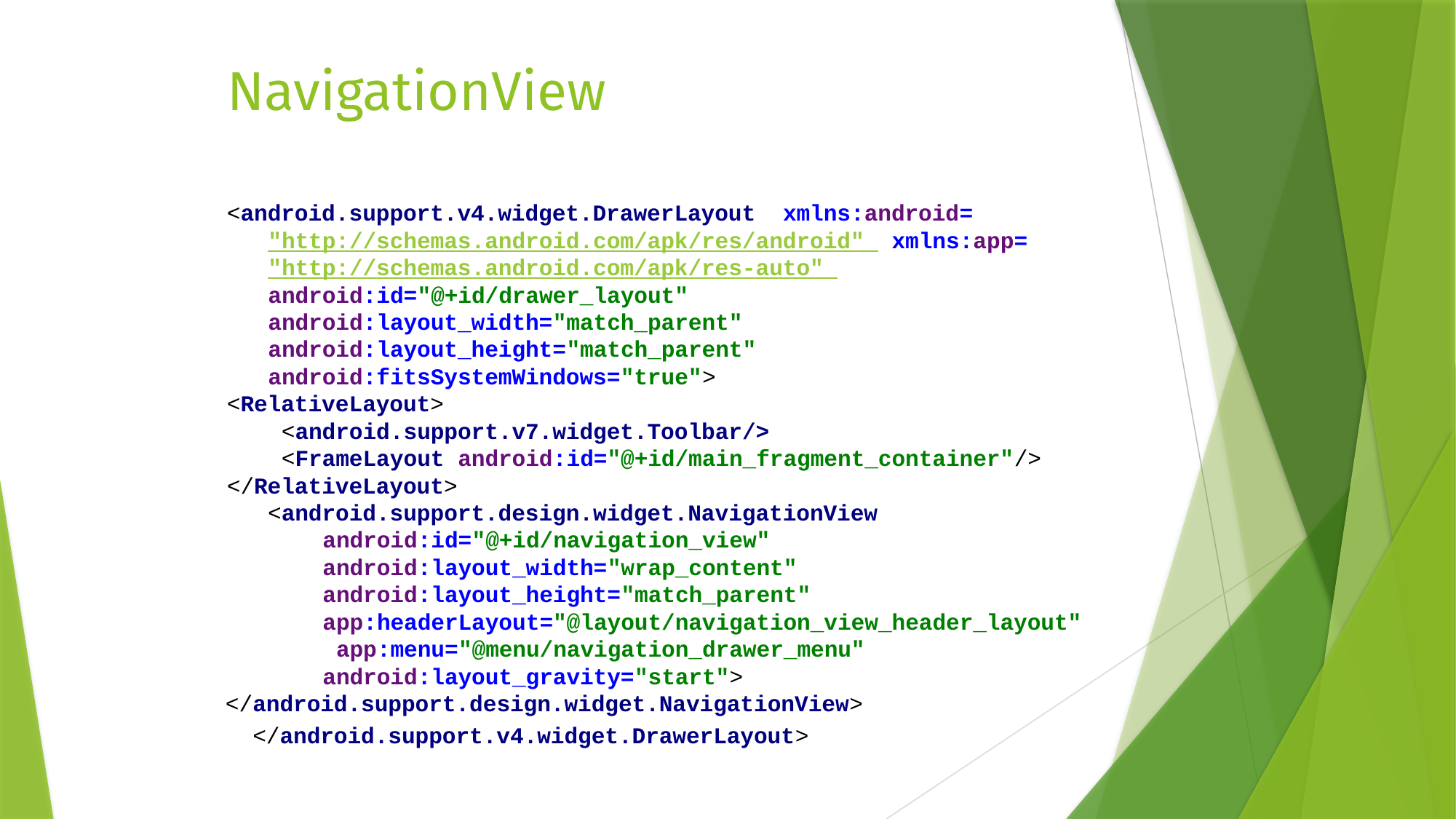

# NavigationView
<android.support.v4.widget.DrawerLayout  xmlns:android="http://schemas.android.com/apk/res/android"  xmlns:app="http://schemas.android.com/apk/res-auto"  android:id="@+id/drawer_layout"  android:layout_width="match_parent"  android:layout_height="match_parent"  android:fitsSystemWindows="true">
<RelativeLayout>
<android.support.v7.widget.Toolbar/>
<FrameLayout android:id="@+id/main_fragment_container"/>
</RelativeLayout>
<android.support.design.widget.NavigationView  android:id="@+id/navigation_view"  android:layout_width="wrap_content"  android:layout_height="match_parent"  app:headerLayout="@layout/navigation_view_header_layout"  app:menu="@menu/navigation_drawer_menu"  android:layout_gravity="start">
</android.support.design.widget.NavigationView>

</android.support.v4.widget.DrawerLayout>